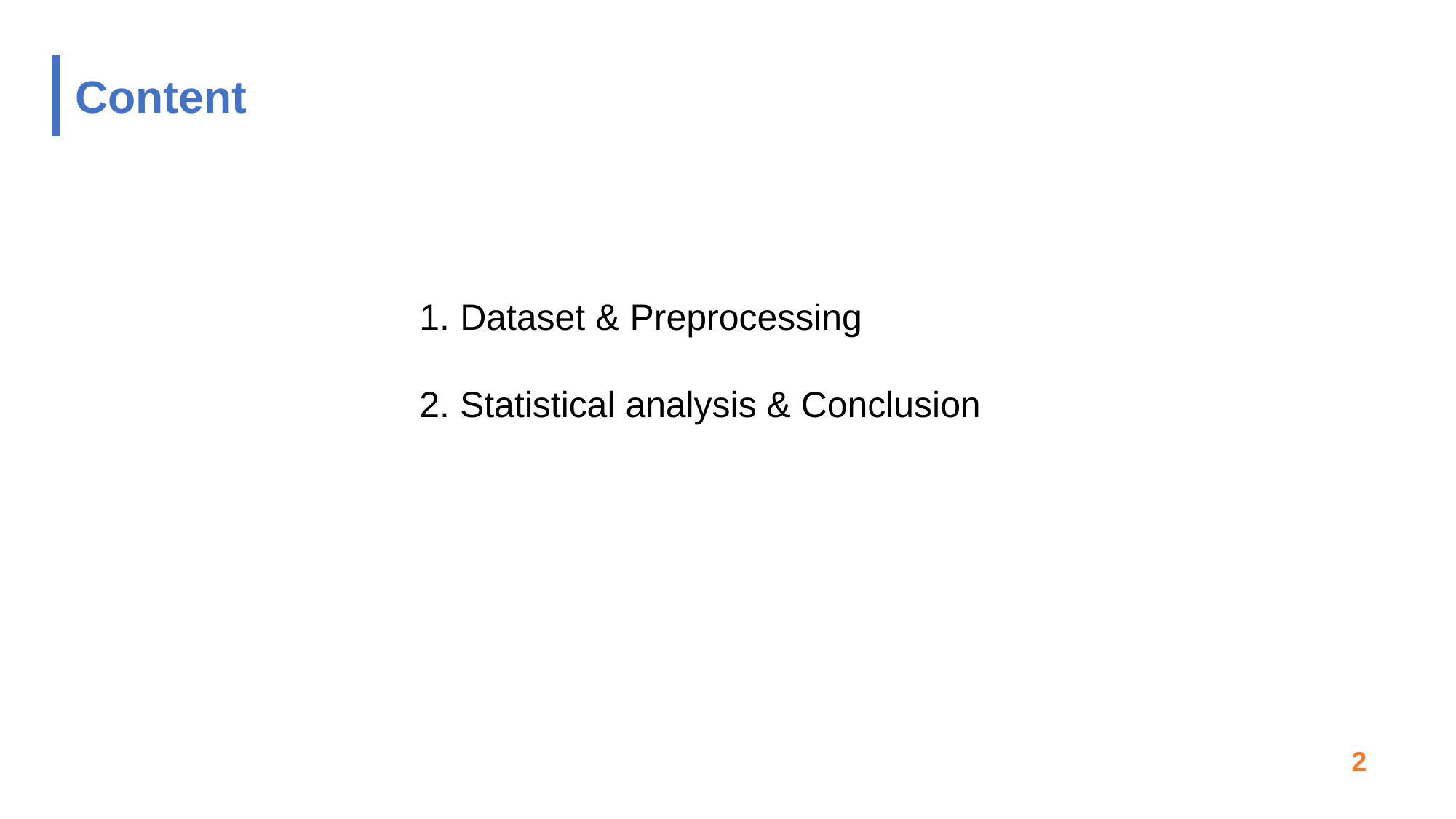

# Content
1. Dataset & Preprocessing
2. Statistical analysis & Conclusion
2